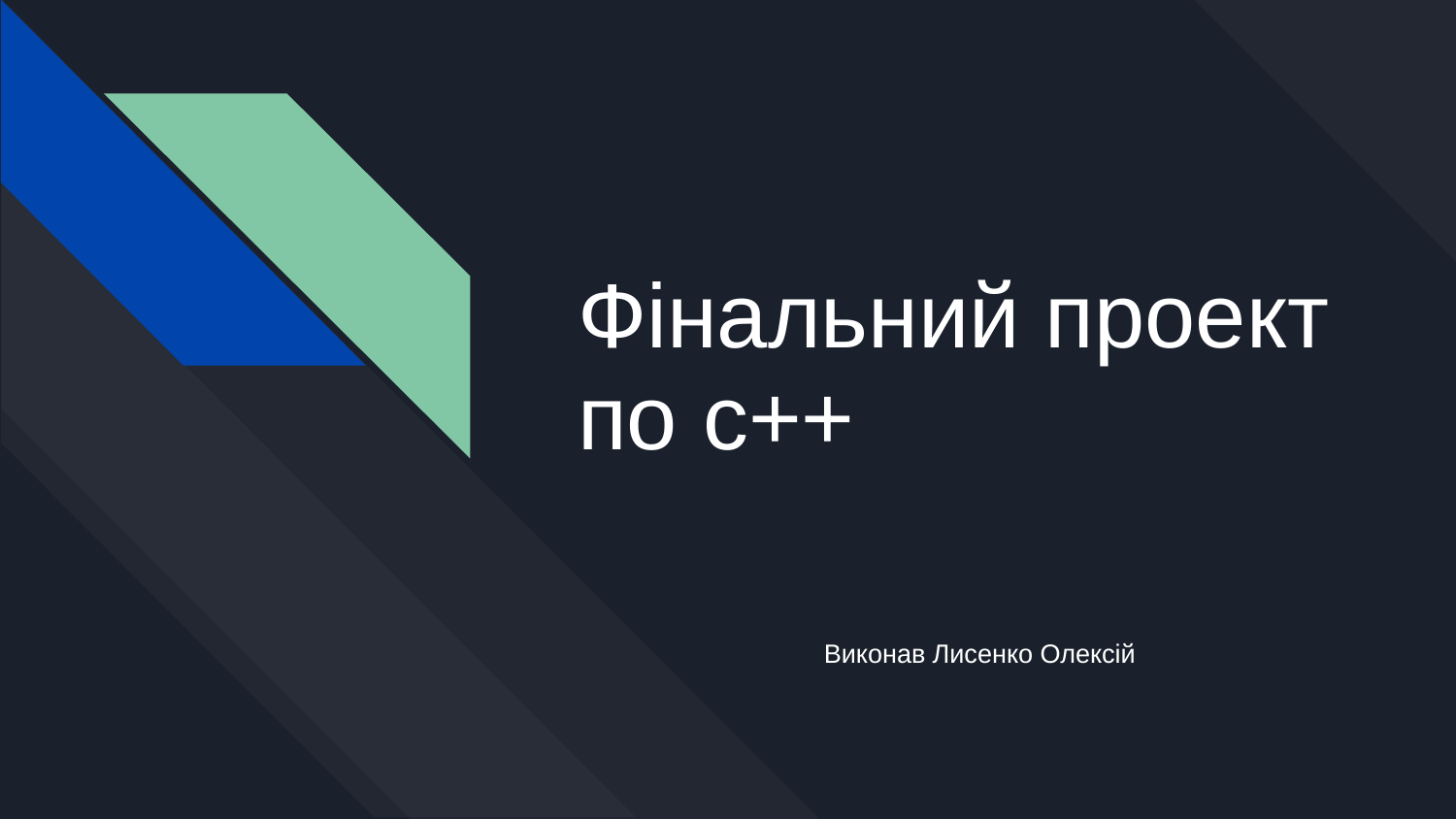

# Фінальний проект по с++

Виконав Лисенко Олексій